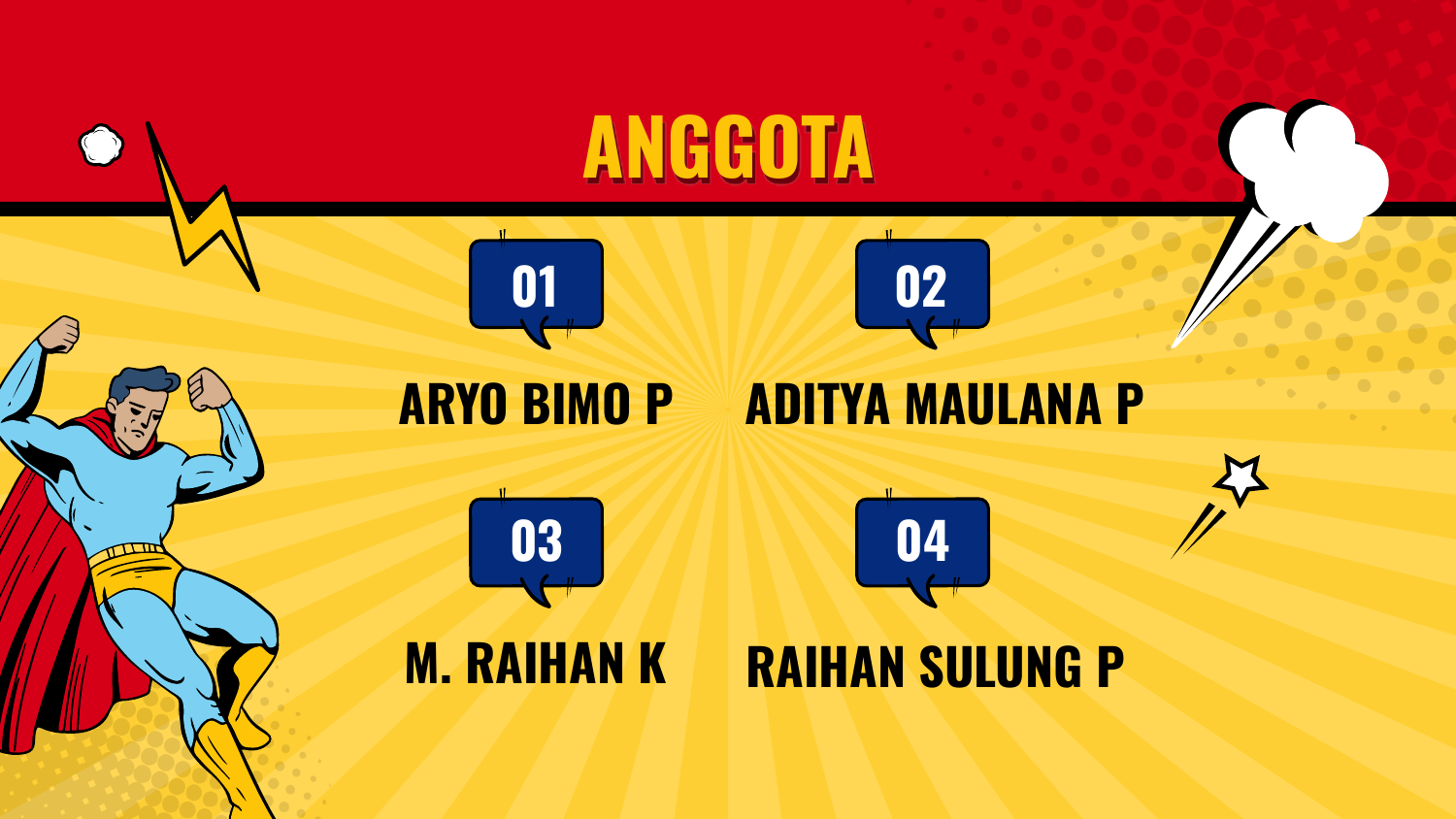

ANGGOTA

01
02

ARYO BIMO P
ADITYA MAULANA P

03
04
# M. RAIHAN K
RAIHAN SULUNG P